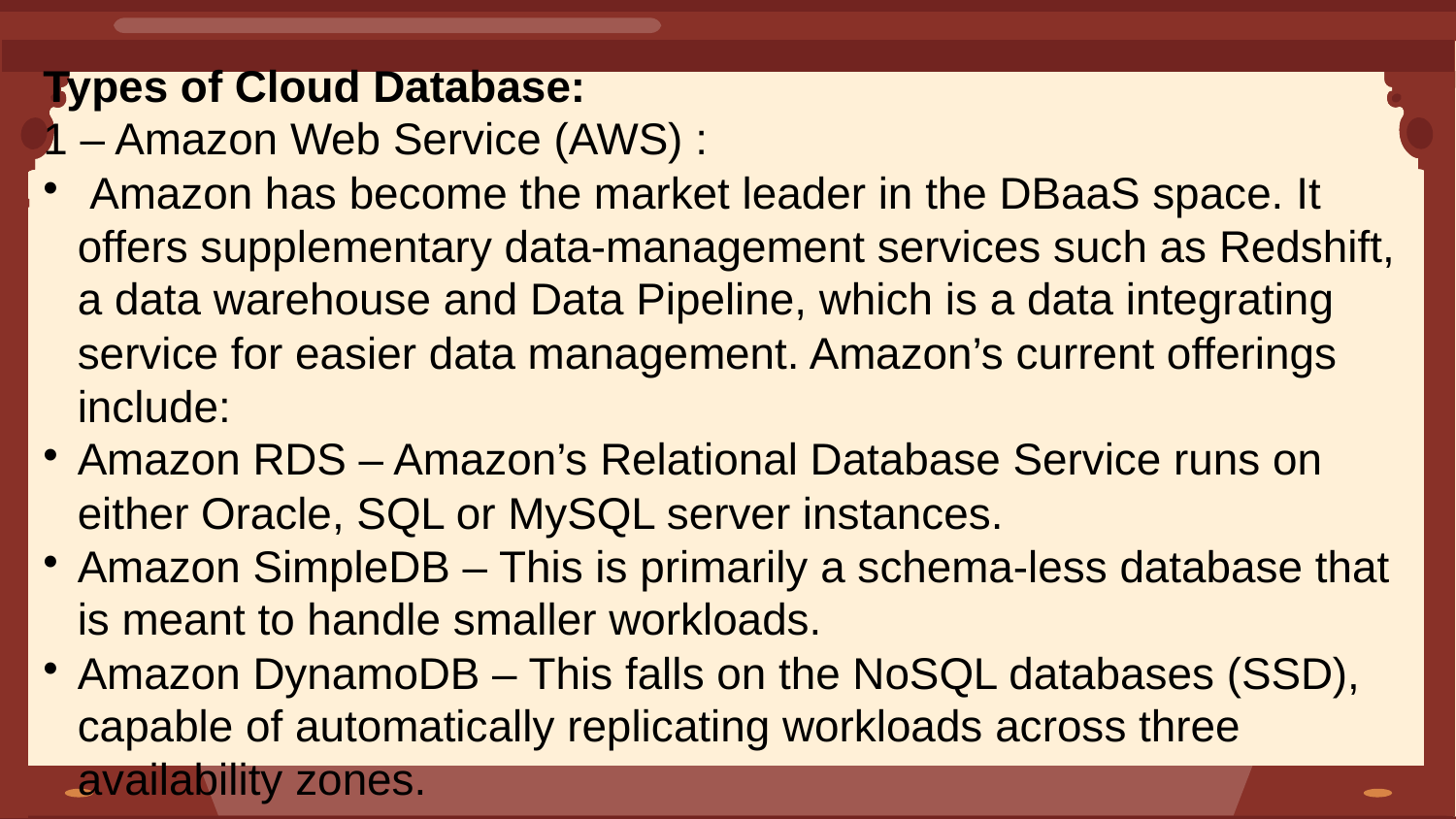

Types of Cloud Database:
1 – Amazon Web Service (AWS) :
 Amazon has become the market leader in the DBaaS space. It offers supplementary data-management services such as Redshift, a data warehouse and Data Pipeline, which is a data integrating service for easier data management. Amazon’s current offerings include:
Amazon RDS – Amazon’s Relational Database Service runs on either Oracle, SQL or MySQL server instances.
Amazon SimpleDB – This is primarily a schema-less database that is meant to handle smaller workloads.
Amazon DynamoDB – This falls on the NoSQL databases (SSD), capable of automatically replicating workloads across three availability zones.